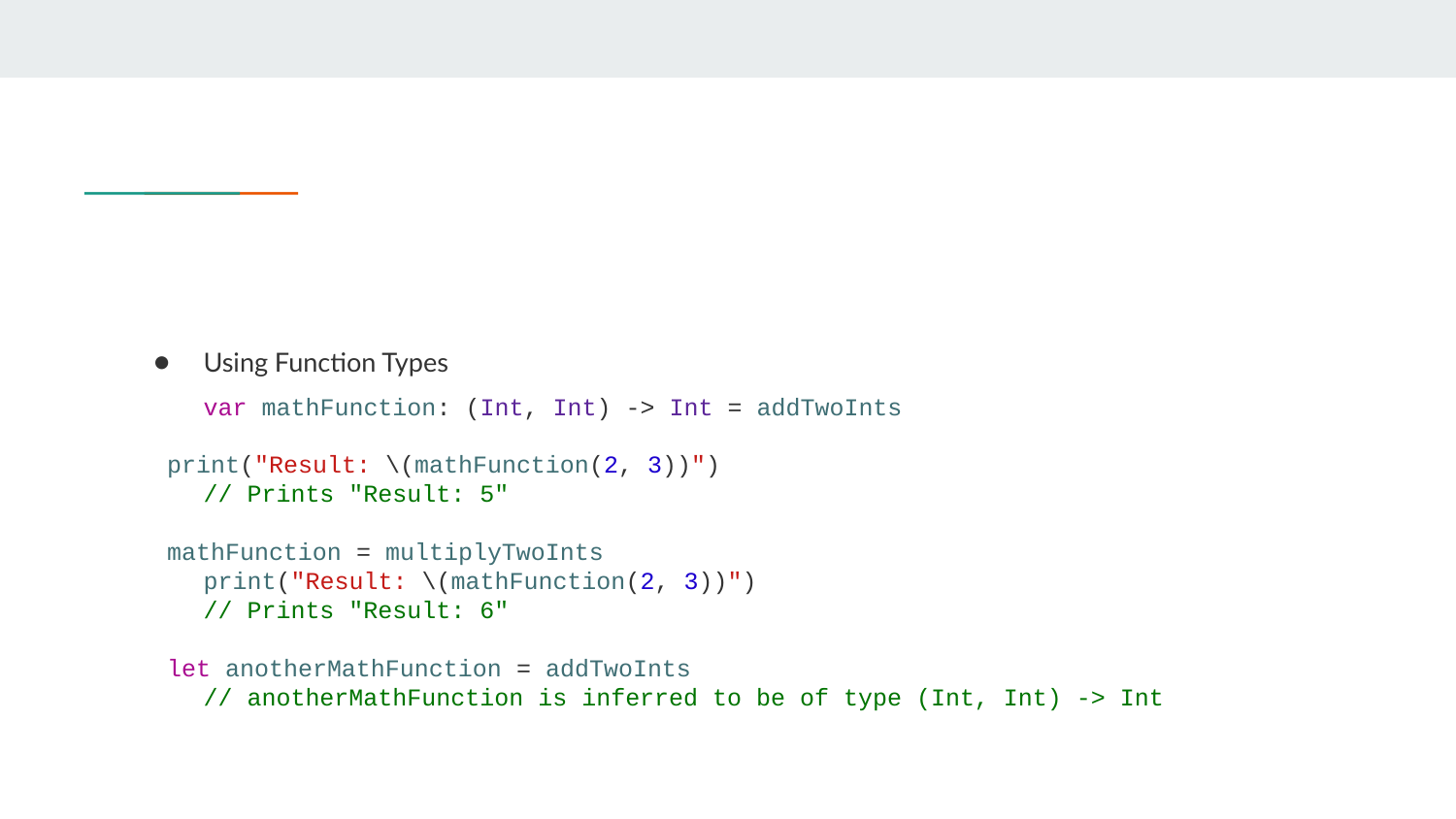

#
Using Function Types
var mathFunction: (Int, Int) -> Int = addTwoInts

print("Result: \(mathFunction(2, 3))")
// Prints "Result: 5"

mathFunction = multiplyTwoInts
print("Result: \(mathFunction(2, 3))")
// Prints "Result: 6"

let anotherMathFunction = addTwoInts
// anotherMathFunction is inferred to be of type (Int, Int) -> Int